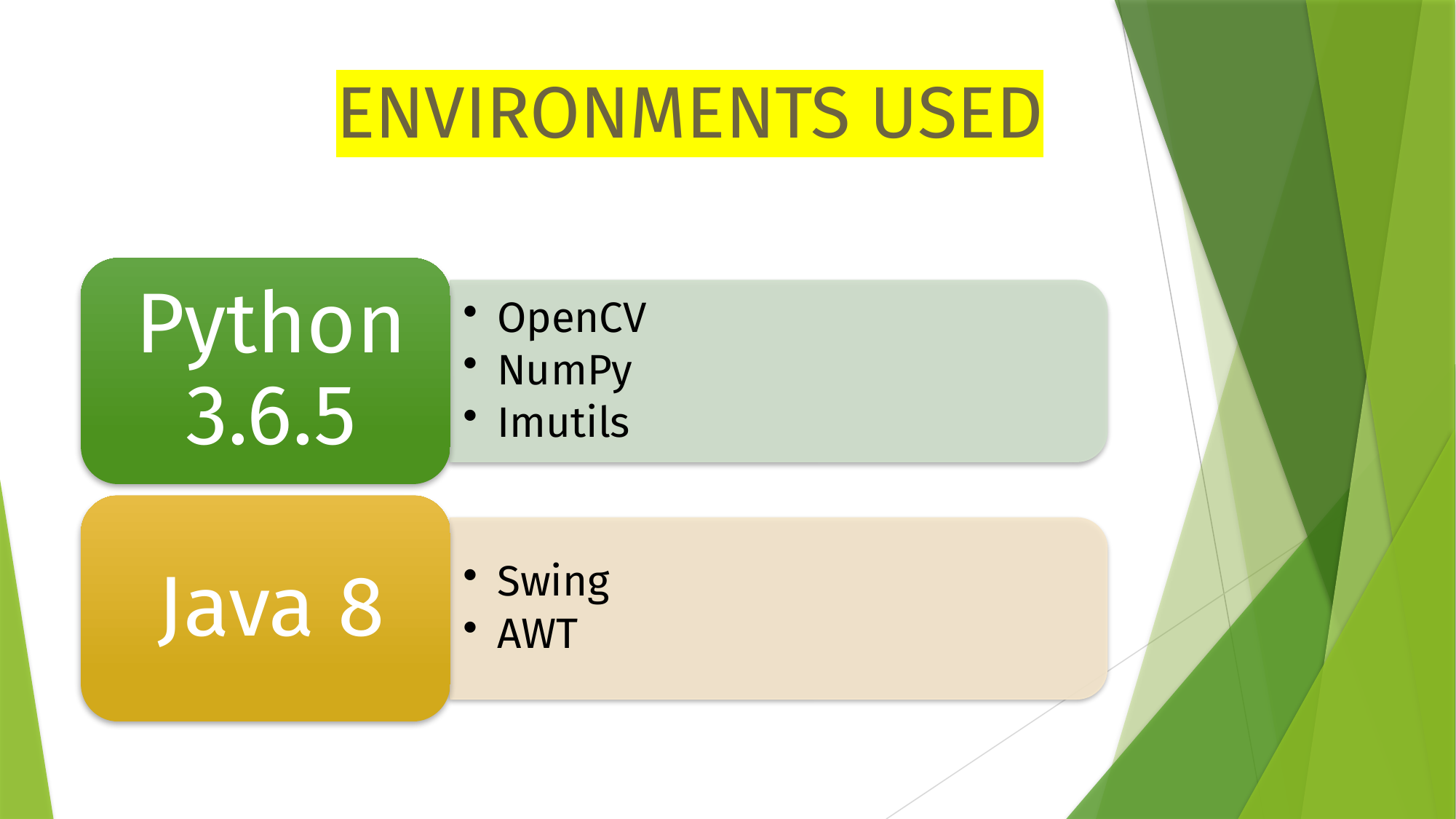

# ENVIRONMENTS USED
OpenCV
NumPy
Imutils
Python 3.6.5
Swing
AWT
Java 8